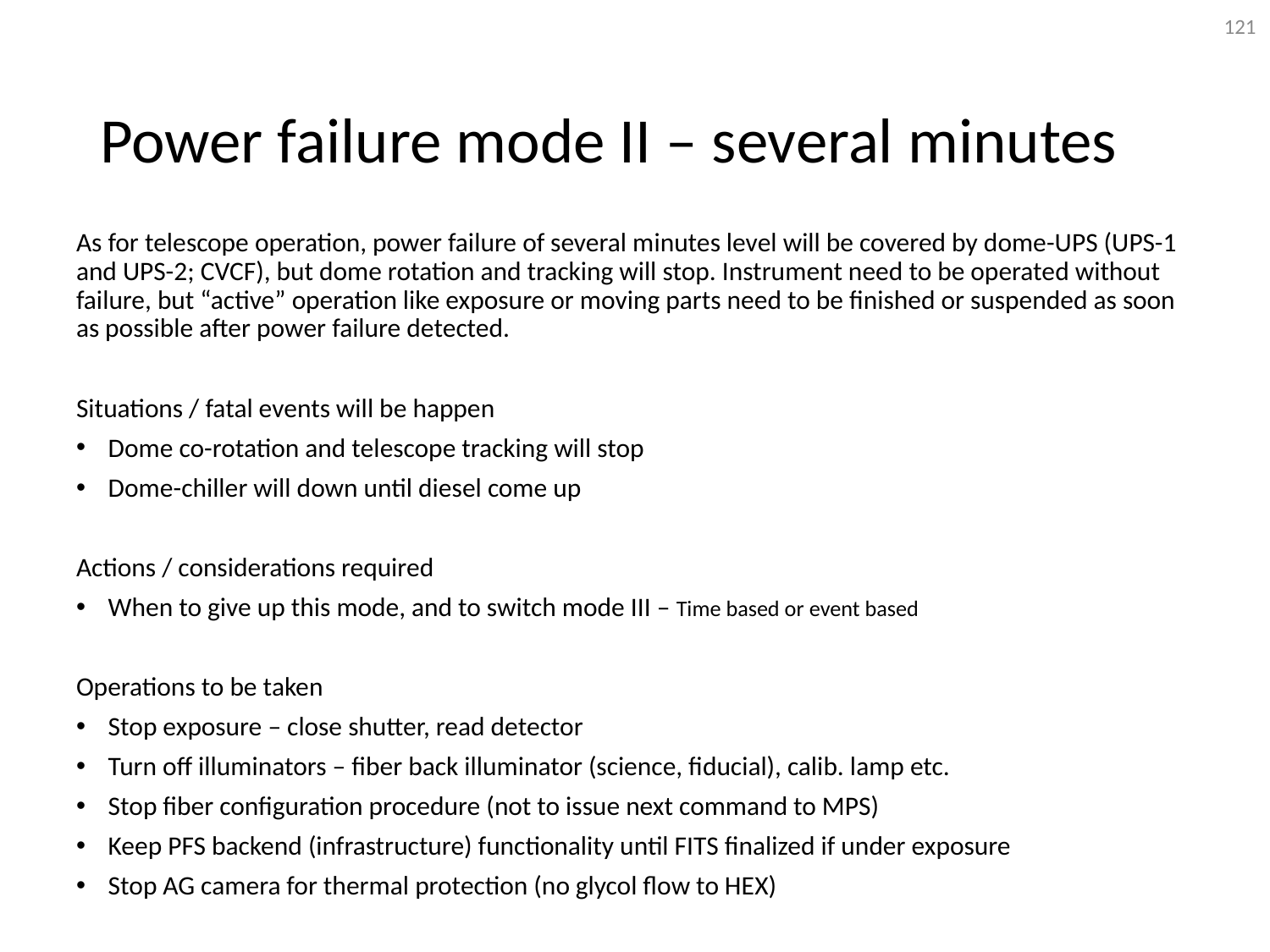

121
# Power failure mode II – several minutes
As for telescope operation, power failure of several minutes level will be covered by dome-UPS (UPS-1 and UPS-2; CVCF), but dome rotation and tracking will stop. Instrument need to be operated without failure, but “active” operation like exposure or moving parts need to be finished or suspended as soon as possible after power failure detected.

Situations / fatal events will be happen
Dome co-rotation and telescope tracking will stop
Dome-chiller will down until diesel come up

Actions / considerations required
When to give up this mode, and to switch mode III – Time based or event based

Operations to be taken
Stop exposure – close shutter, read detector
Turn off illuminators – fiber back illuminator (science, fiducial), calib. lamp etc.
Stop fiber configuration procedure (not to issue next command to MPS)
Keep PFS backend (infrastructure) functionality until FITS finalized if under exposure
Stop AG camera for thermal protection (no glycol flow to HEX)